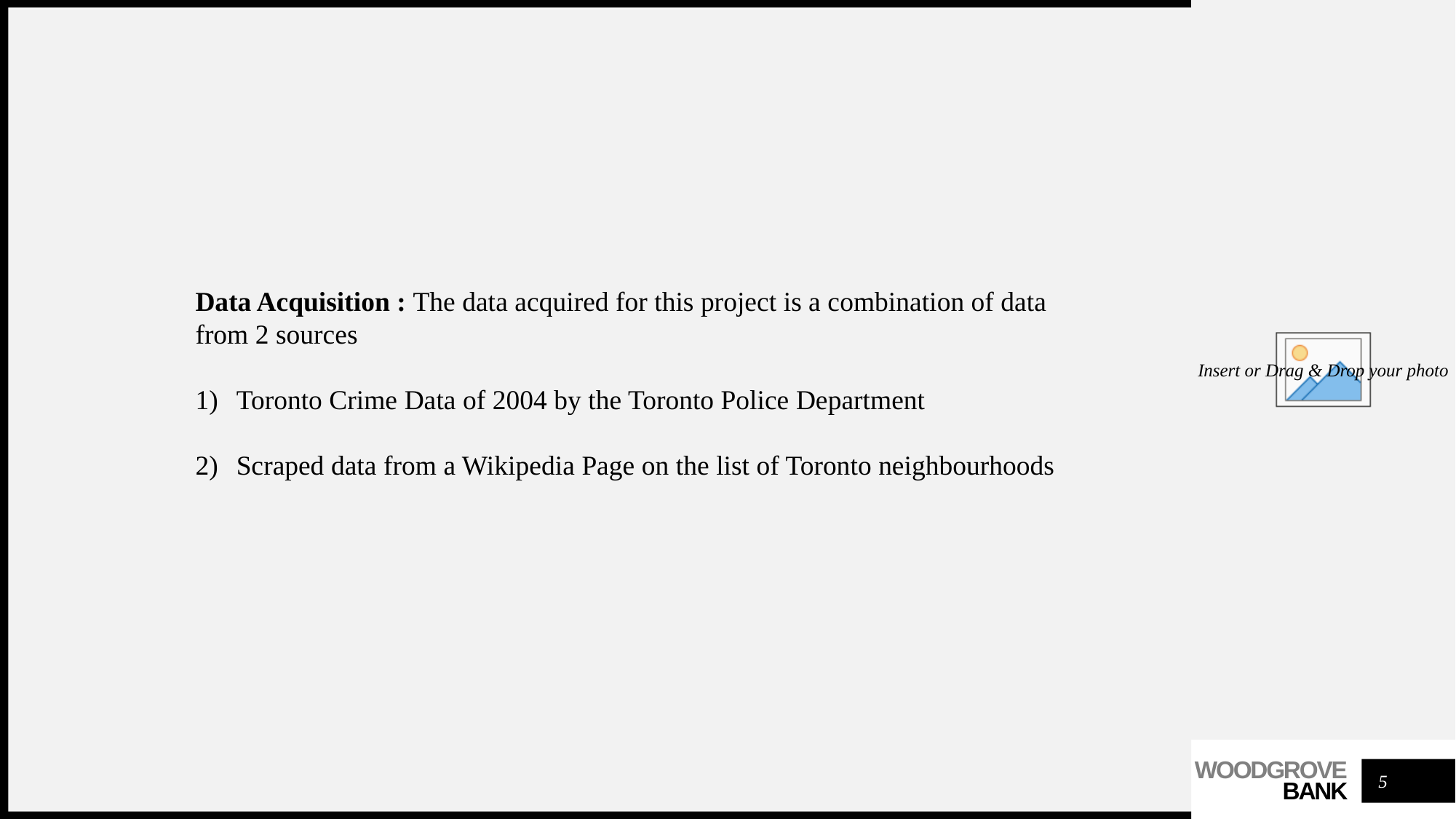

Data Acquisition : The data acquired for this project is a combination of data from 2 sources

Toronto Crime Data of 2004 by the Toronto Police Department

Scraped data from a Wikipedia Page on the list of Toronto neighbourhoods

5